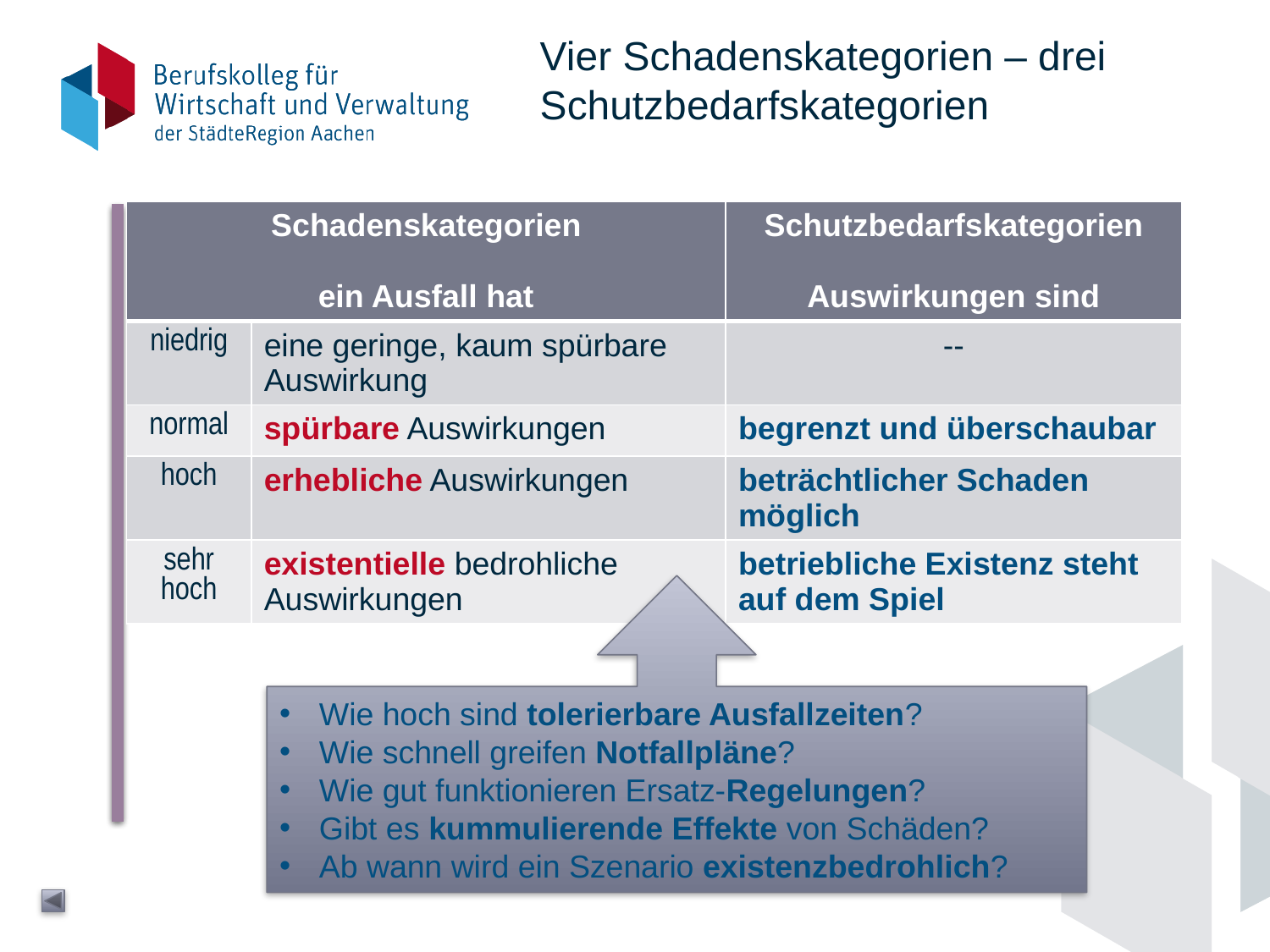

# Vier Schadenskategorien – drei Schutzbedarfskategorien
| Schadenskategorien ein Ausfall hat |  | Schutzbedarfskategorien Auswirkungen sind |
| --- | --- | --- |
| niedrig | eine geringe, kaum spürbare Auswirkung | -- |
| normal | spürbare Auswirkungen | begrenzt und überschaubar |
| hoch | erhebliche Auswirkungen | beträchtlicher Schaden möglich |
| sehr hoch | existentielle bedrohliche Auswirkungen | betriebliche Existenz steht auf dem Spiel |

Wie hoch sind tolerierbare Ausfallzeiten?
Wie schnell greifen Notfallpläne?
Wie gut funktionieren Ersatz-Regelungen?
Gibt es kummulierende Effekte von Schäden?
Ab wann wird ein Szenario existenzbedrohlich?